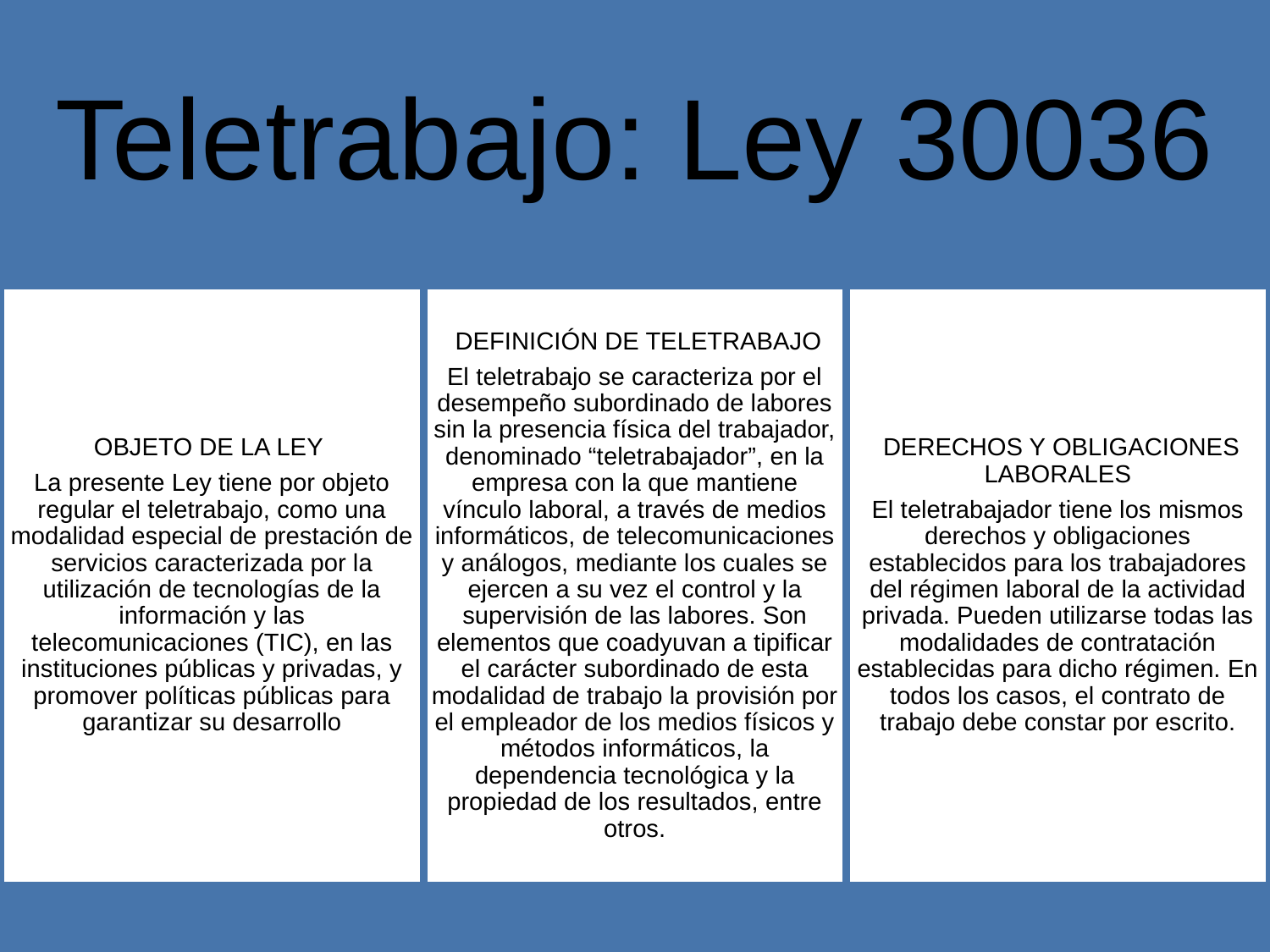

Teletrabajo: Ley 30036
OBJETO DE LA LEY
La presente Ley tiene por objeto regular el teletrabajo, como una modalidad especial de prestación de servicios caracterizada por la utilización de tecnologías de la información y las telecomunicaciones (TIC), en las instituciones públicas y privadas, y promover políticas públicas para garantizar su desarrollo
 DEFINICIÓN DE TELETRABAJO
El teletrabajo se caracteriza por el desempeño subordinado de labores sin la presencia física del trabajador, denominado “teletrabajador”, en la empresa con la que mantiene vínculo laboral, a través de medios informáticos, de telecomunicaciones y análogos, mediante los cuales se ejercen a su vez el control y la supervisión de las labores. Son elementos que coadyuvan a tipificar el carácter subordinado de esta modalidad de trabajo la provisión por el empleador de los medios físicos y métodos informáticos, la dependencia tecnológica y la propiedad de los resultados, entre otros.
 DERECHOS Y OBLIGACIONES LABORALES
El teletrabajador tiene los mismos derechos y obligaciones establecidos para los trabajadores del régimen laboral de la actividad privada. Pueden utilizarse todas las modalidades de contratación establecidas para dicho régimen. En todos los casos, el contrato de trabajo debe constar por escrito.